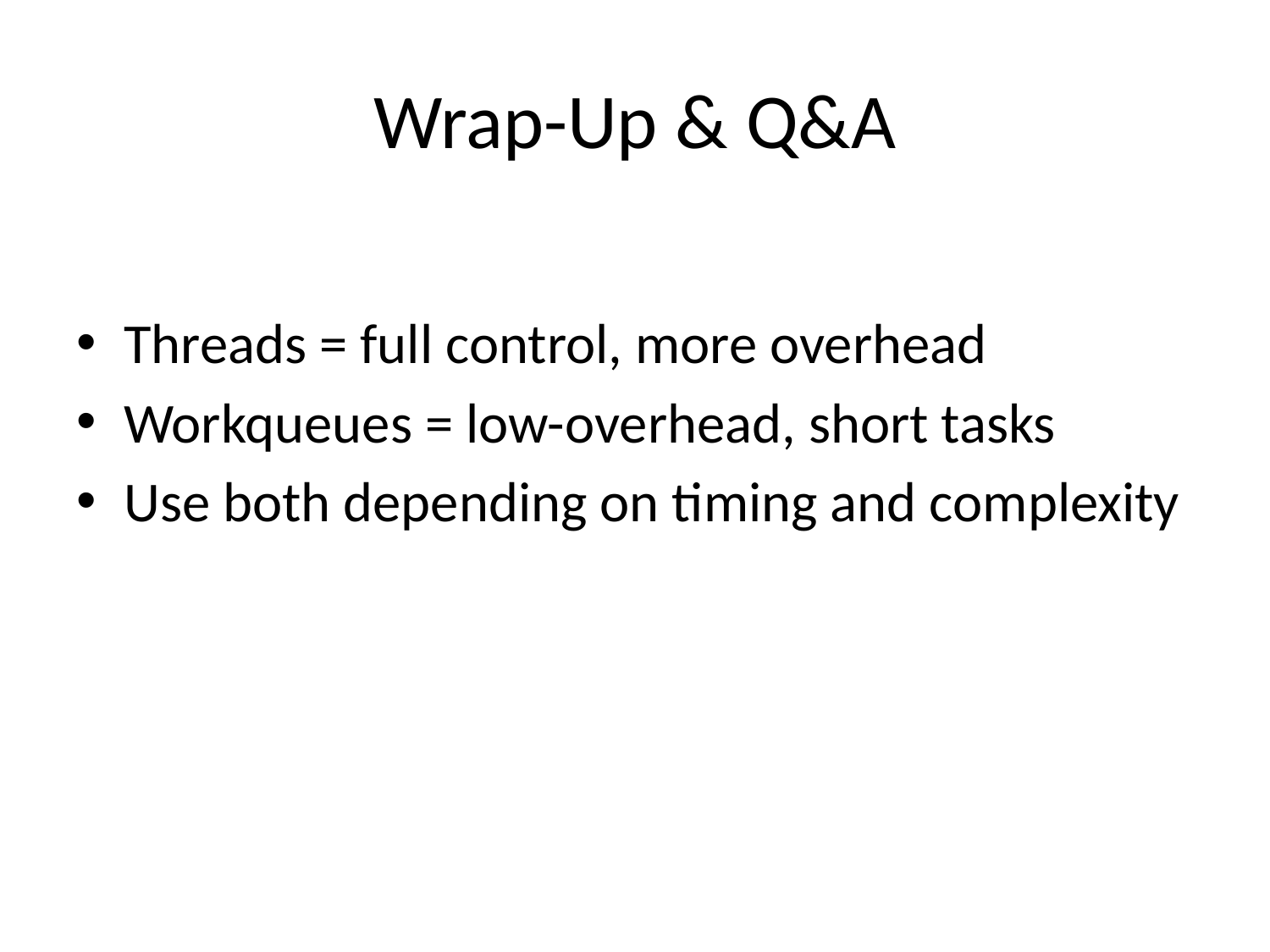

# Wrap-Up & Q&A

Threads = full control, more overhead
Workqueues = low-overhead, short tasks
Use both depending on timing and complexity